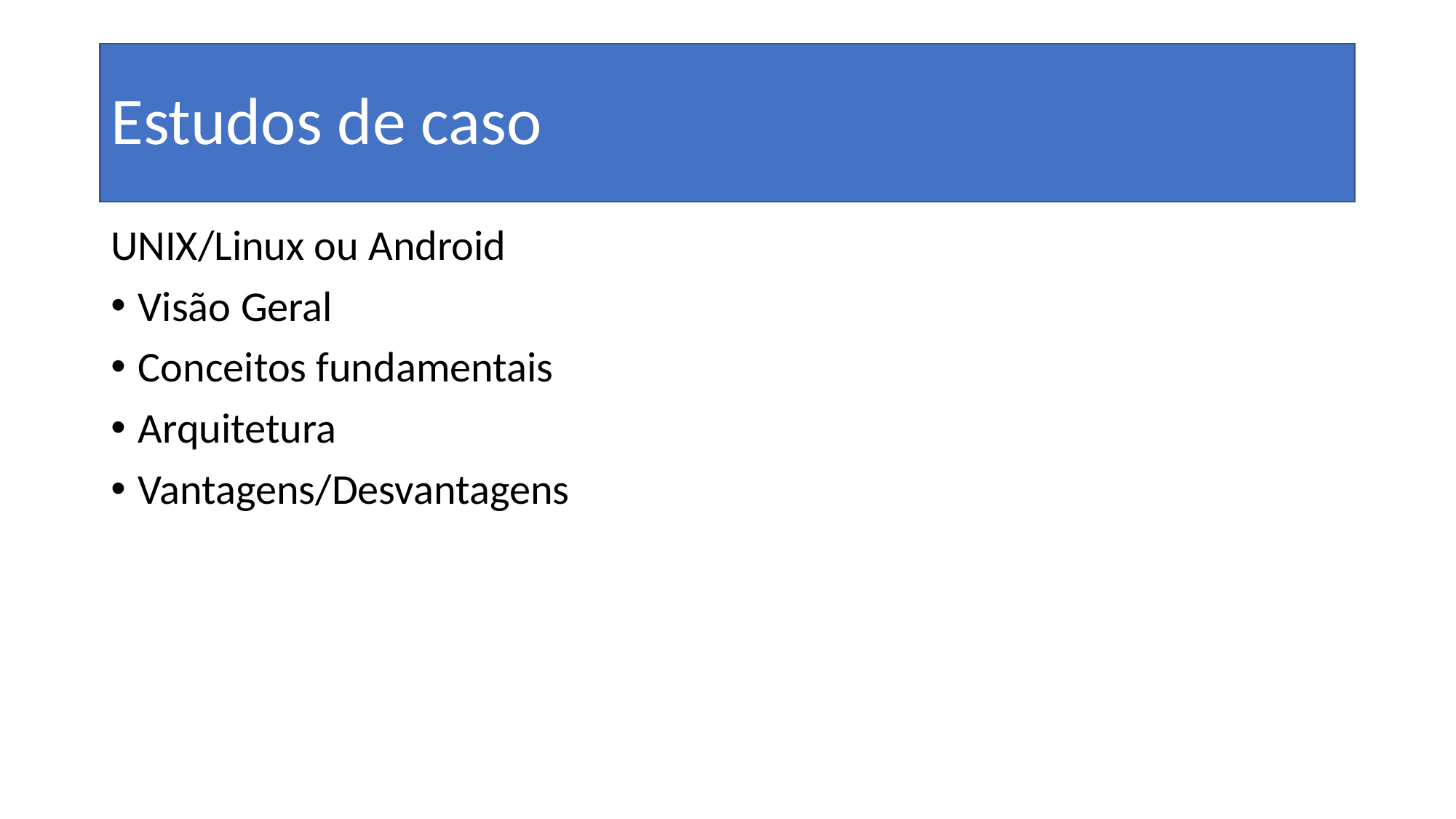

# Estudos de caso
UNIX/Linux ou Android
Visão Geral
Conceitos fundamentais
Arquitetura
Vantagens/Desvantagens